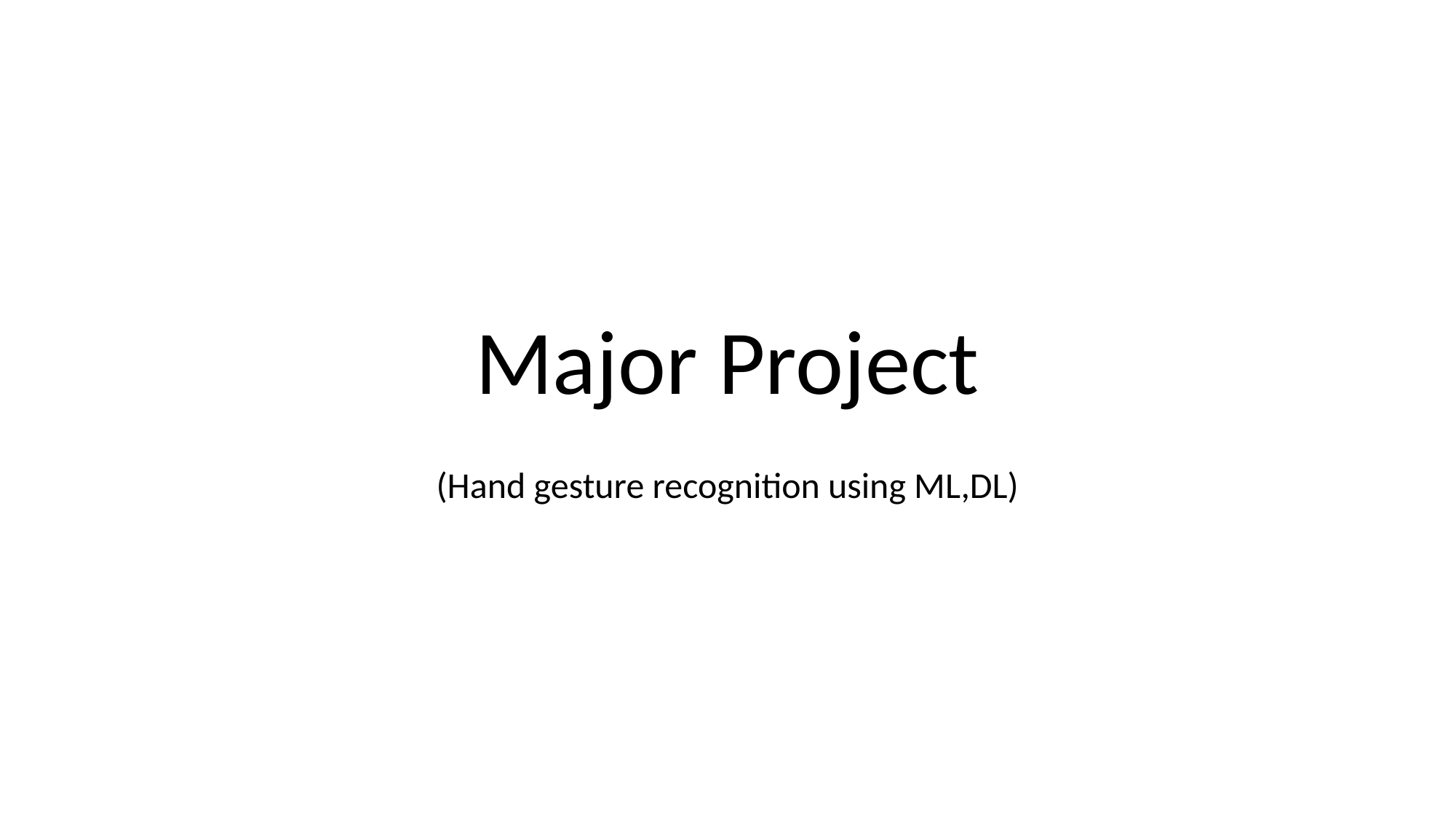

# Major Project
(Hand gesture recognition using ML,DL)